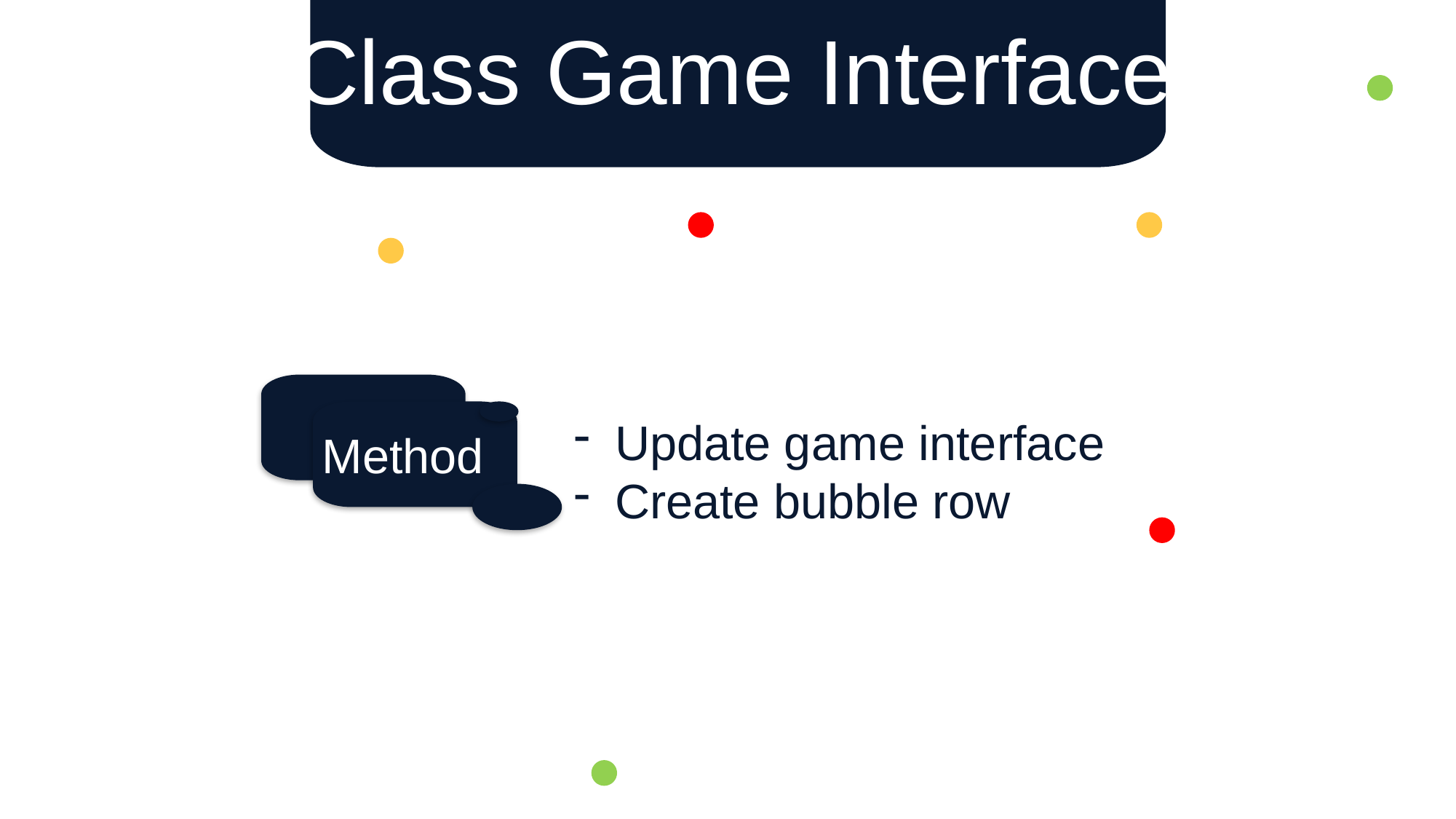

Class Game Interface

Method

Update game interface
Create bubble row